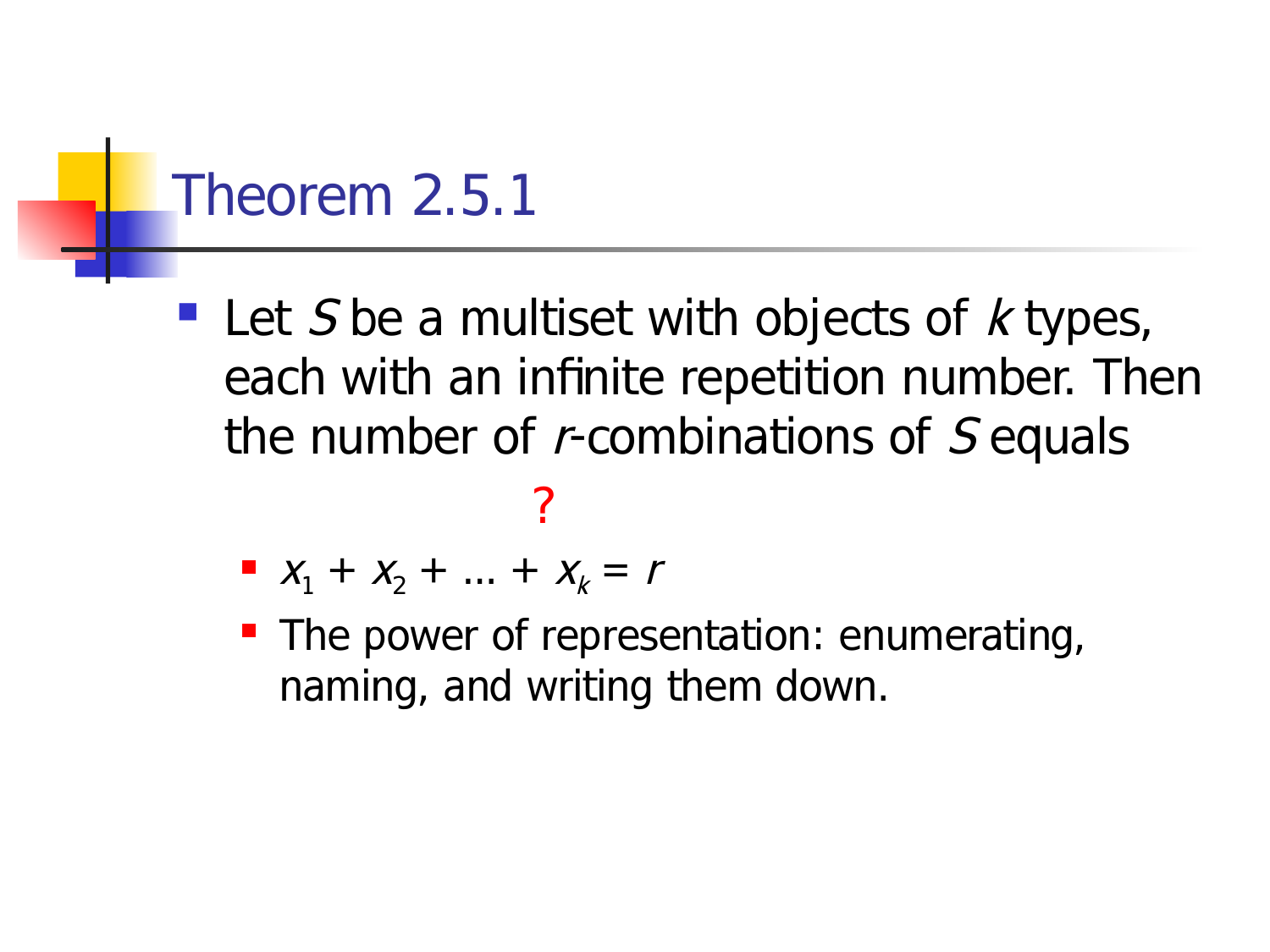

# Theorem 2.5.1
Let S be a multiset with objects of k types, each with an infinite repetition number. Then the number of r-combinations of S equals
                       ?
x1 + x2 + … + xk = r
The power of representation: enumerating, naming, and writing them down.